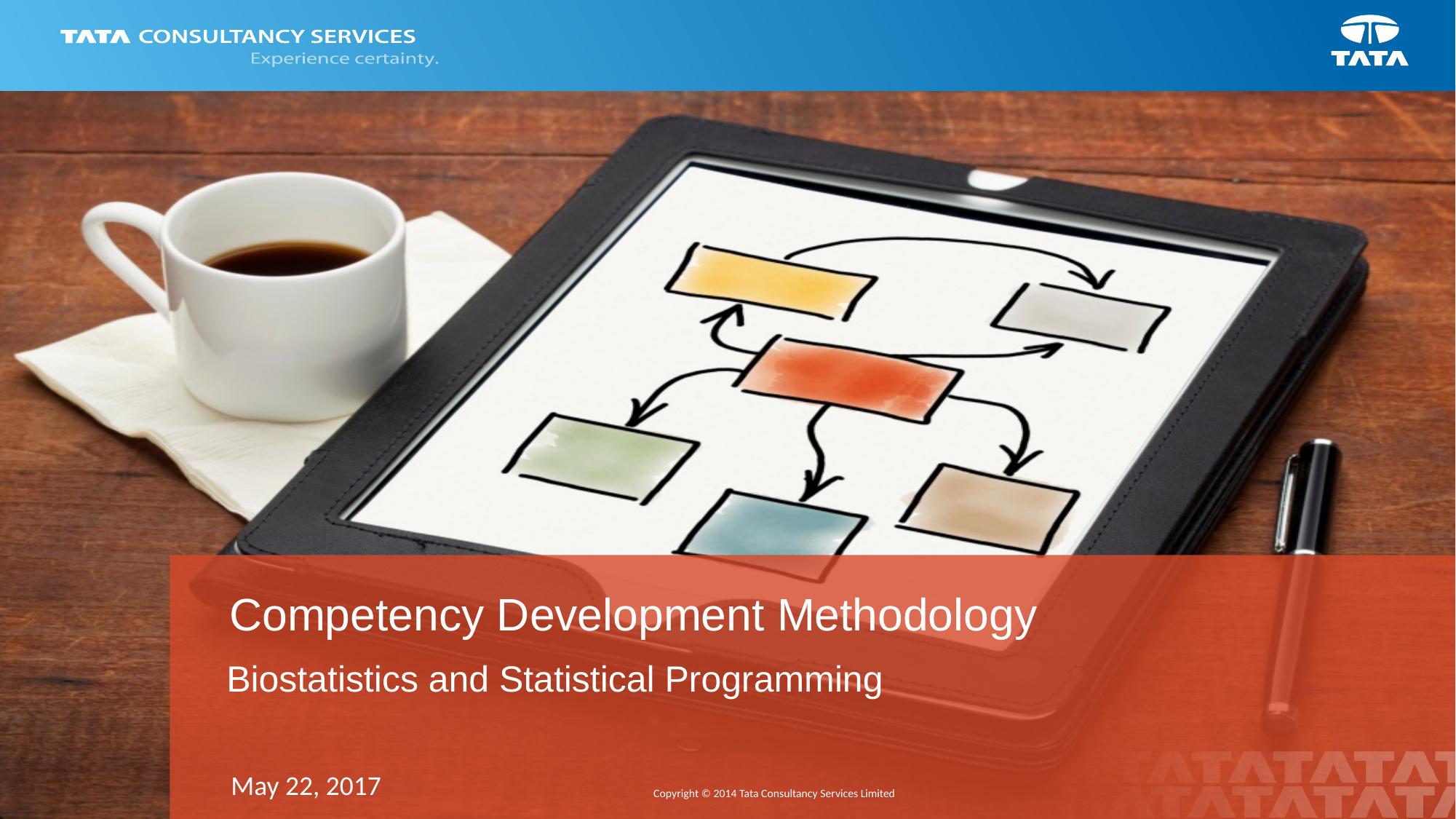

Competency Development Methodology
# Biostatistics and Statistical Programming
May 22, 2017